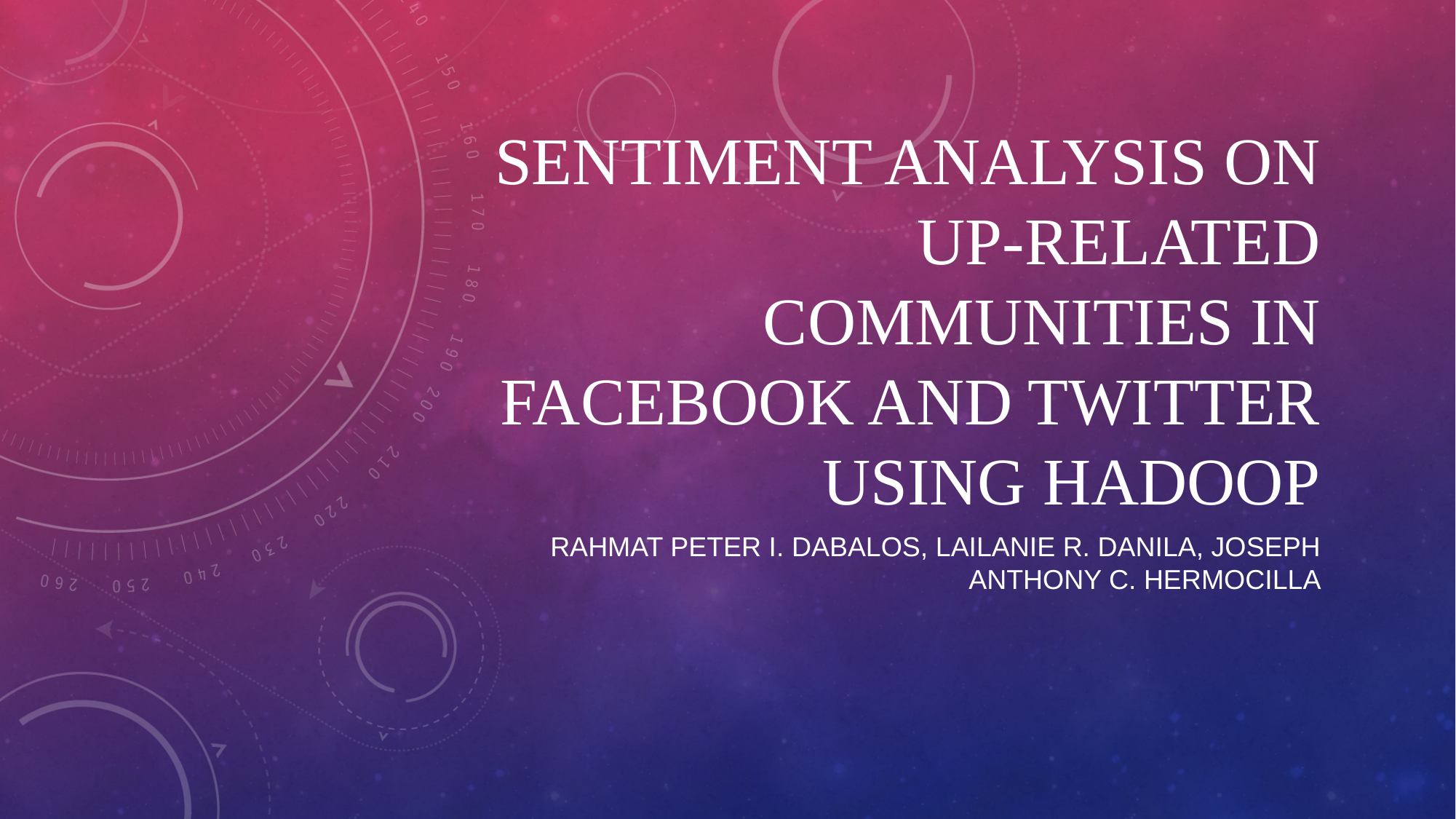

# Sentiment Analysis on UP-related Communities in Facebook and Twitter Using Hadoop
Rahmat Peter I. Dabalos, LailanIe R. Danila, Joseph Anthony C. Hermocilla